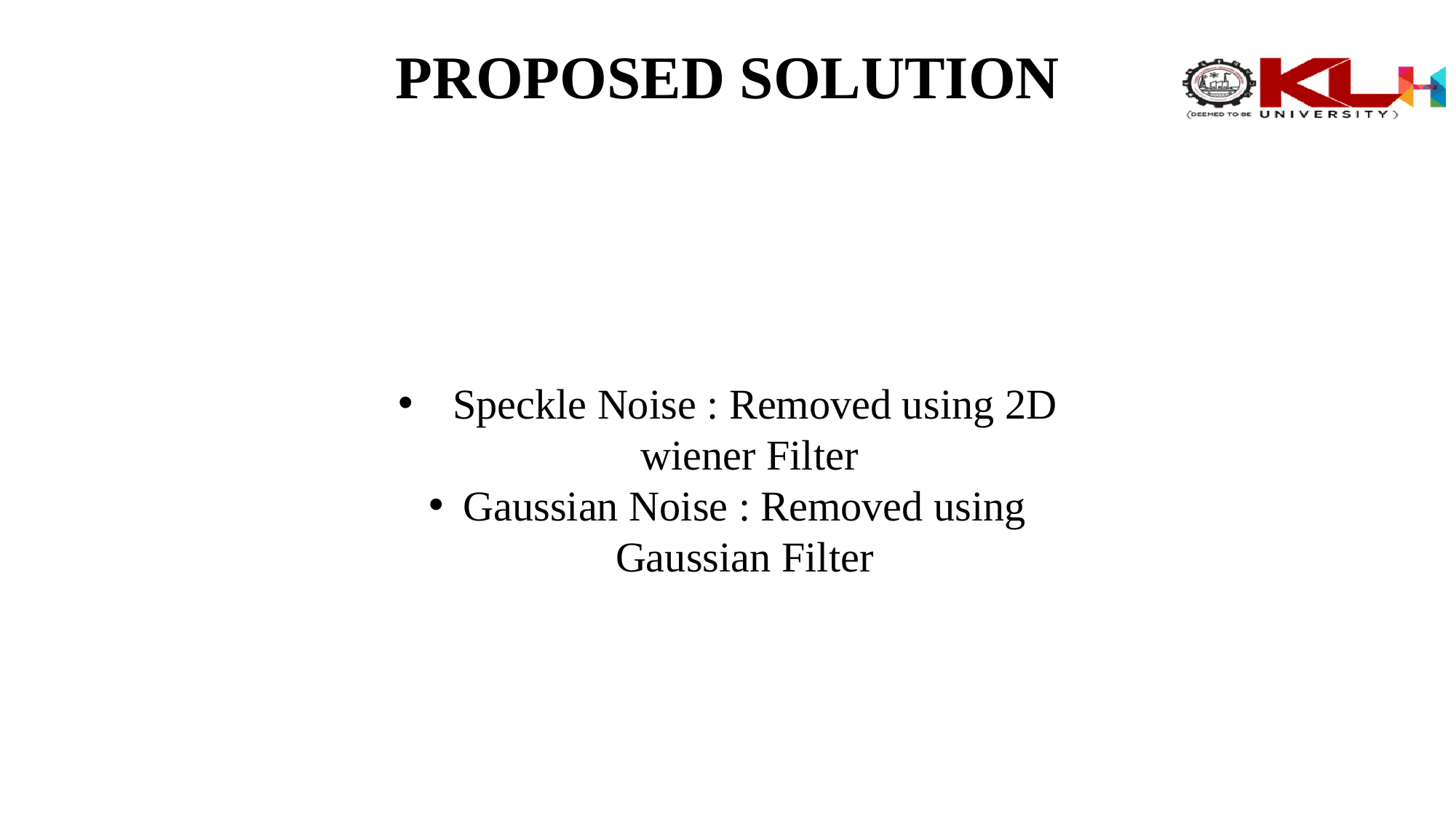

# PROPOSED SOLUTION
Speckle Noise : Removed using 2D wiener Filter
Gaussian Noise : Removed using Gaussian Filter